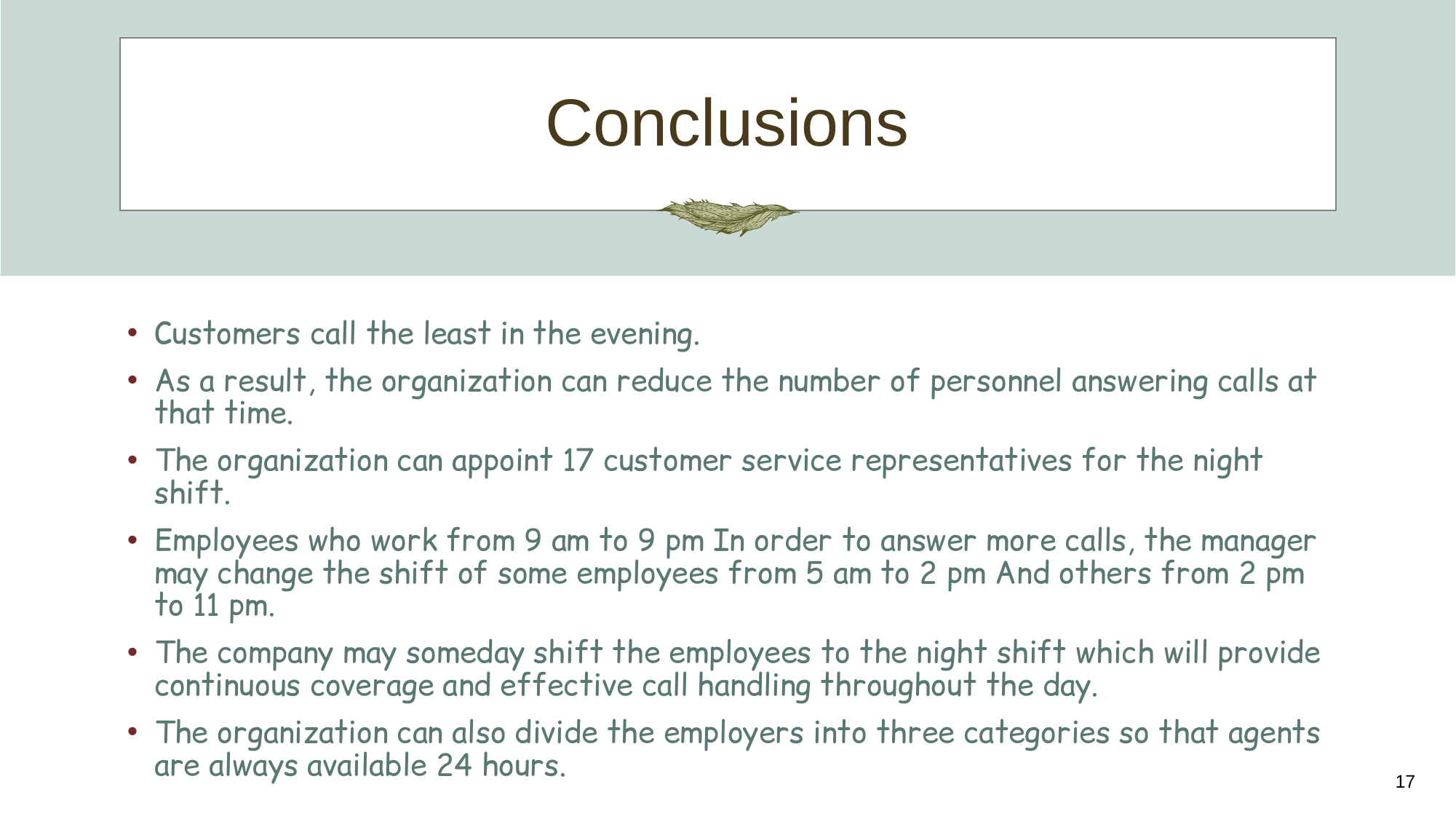

# Conclusions
Customers call the least in the evening.
As a result, the organization can reduce the number of personnel answering calls at that time.
The organization can appoint 17 customer service representatives for the night shift.
Employees who work from 9 am to 9 pm In order to answer more calls, the manager may change the shift of some employees from 5 am to 2 pm And others from 2 pm to 11 pm.
The company may someday shift the employees to the night shift which will provide continuous coverage and effective call handling throughout the day.
The organization can also divide the employers into three categories so that agents are always available 24 hours.
17